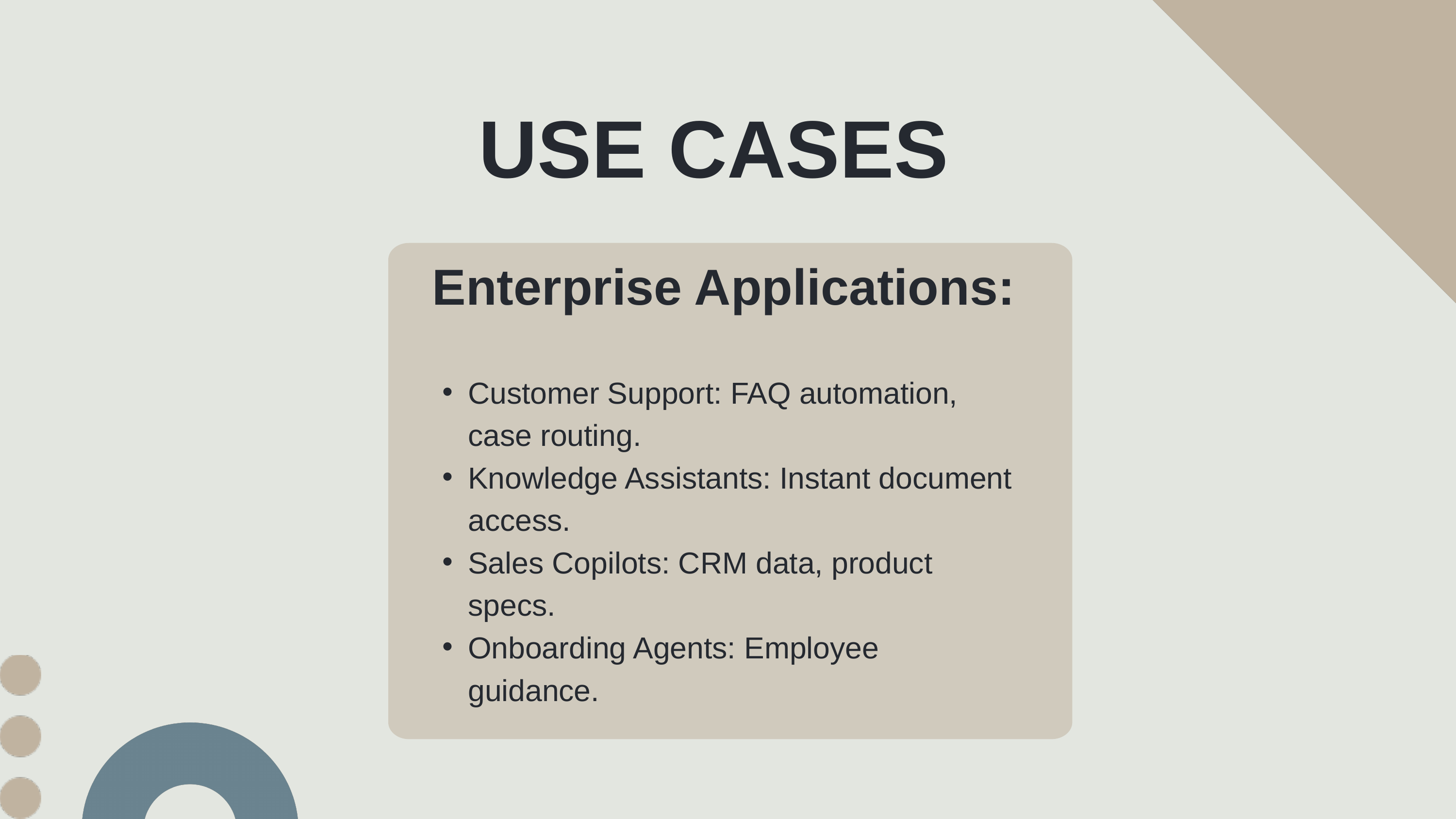

USE CASES

Enterprise Applications:
Customer Support: FAQ automation, case routing.
Knowledge Assistants: Instant document access.
Sales Copilots: CRM data, product specs.
Onboarding Agents: Employee guidance.